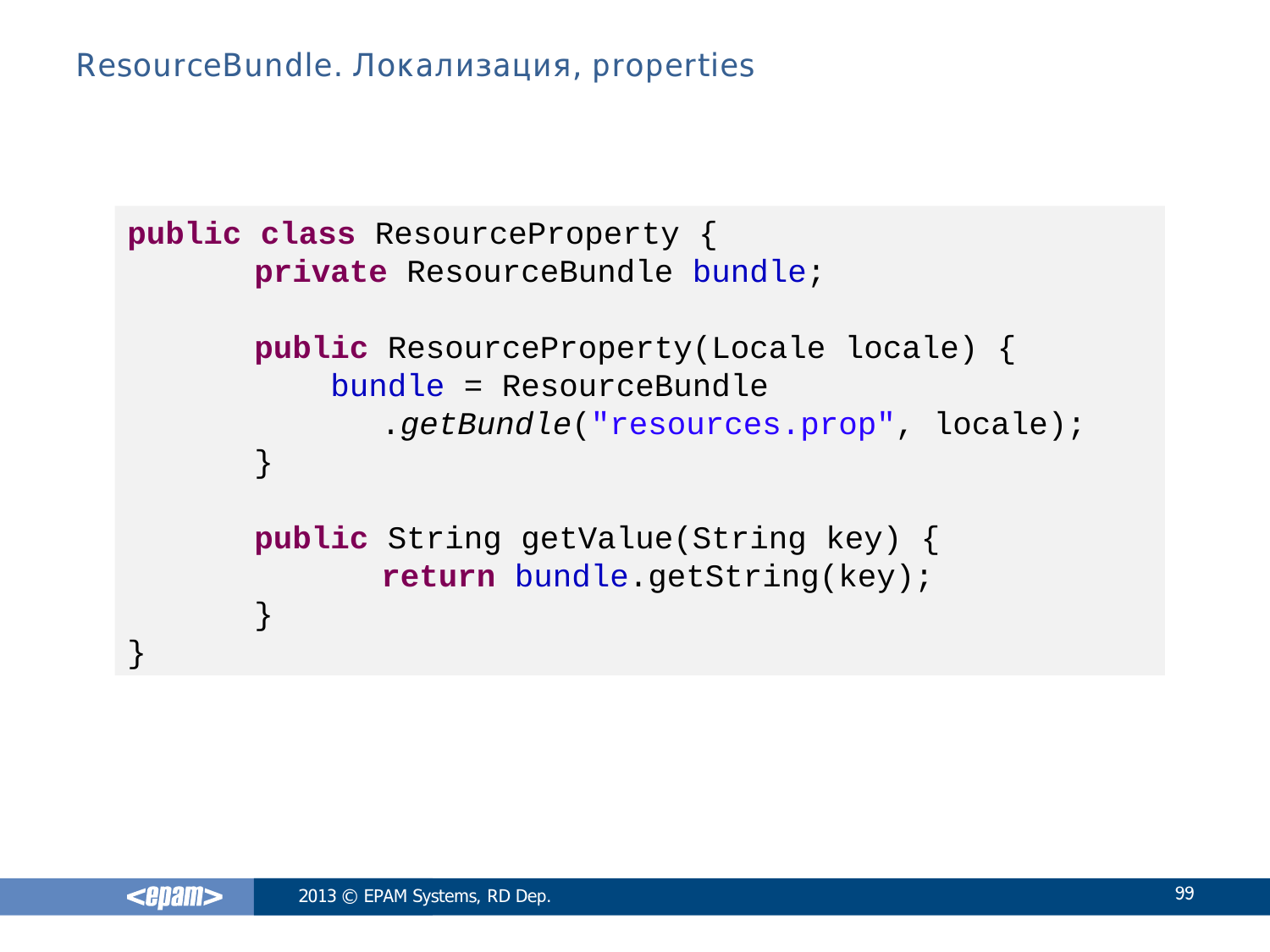

# ResourceBundle. Локализация, properties
public class ResourceProperty {
	private ResourceBundle bundle;

	public ResourceProperty(Locale locale) {
	    bundle = ResourceBundle
		.getBundle("resources.prop", locale);
	}

	public String getValue(String key) {
		return bundle.getString(key);
	}
}
99
2013 © EPAM Systems, RD Dep.